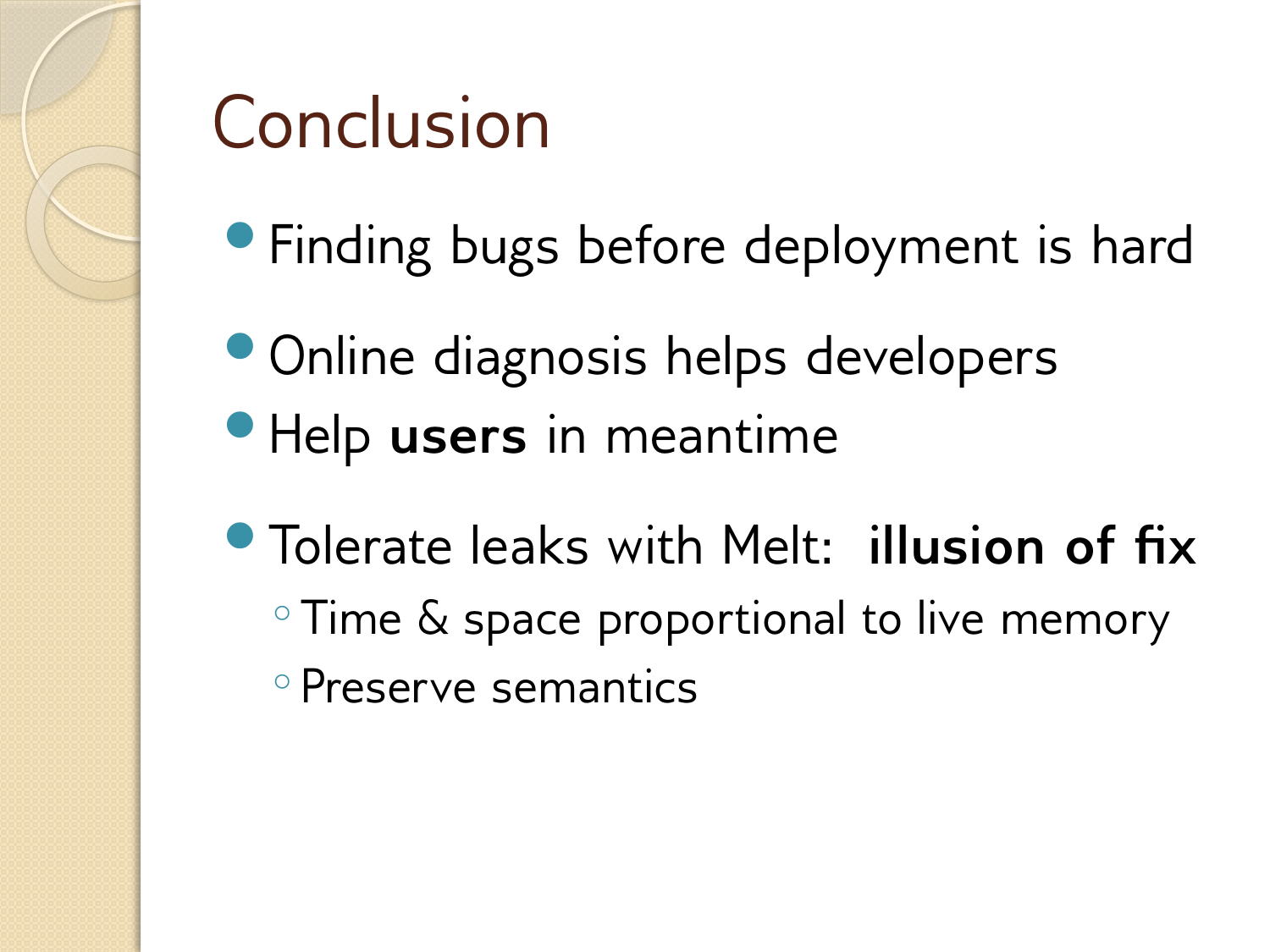

# Conclusion
Finding bugs before deployment is hard

Online diagnosis helps developers
Help users in meantime

Tolerate leaks with Melt:  illusion of fix
Time & space proportional to live memory
Preserve semantics